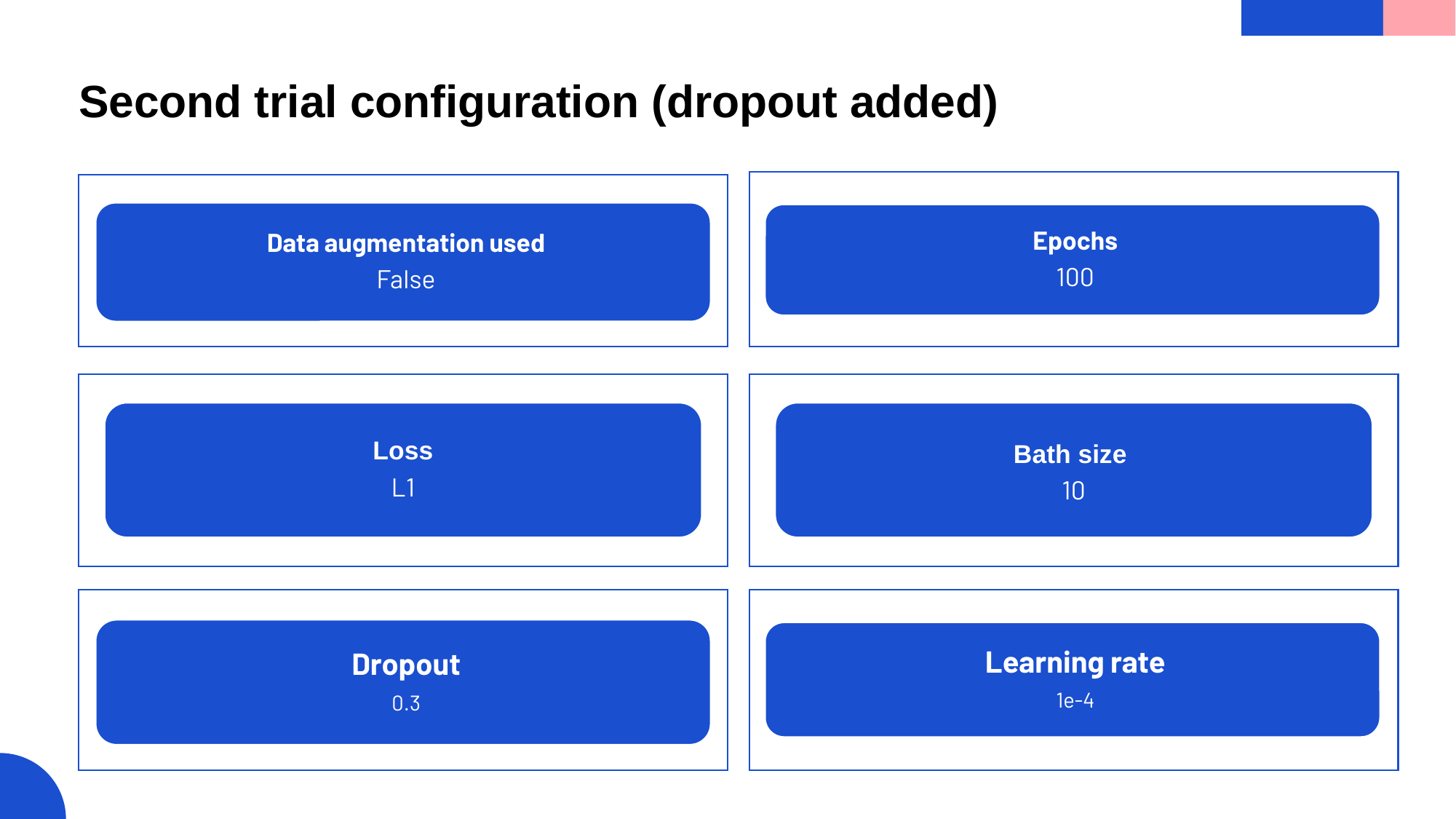

# Second trial configuration (dropout added)
Data augmentation used
False
Epochs
100

Loss
L1

Bath size
10
Dropout
0.3
Learning rate
1e-4